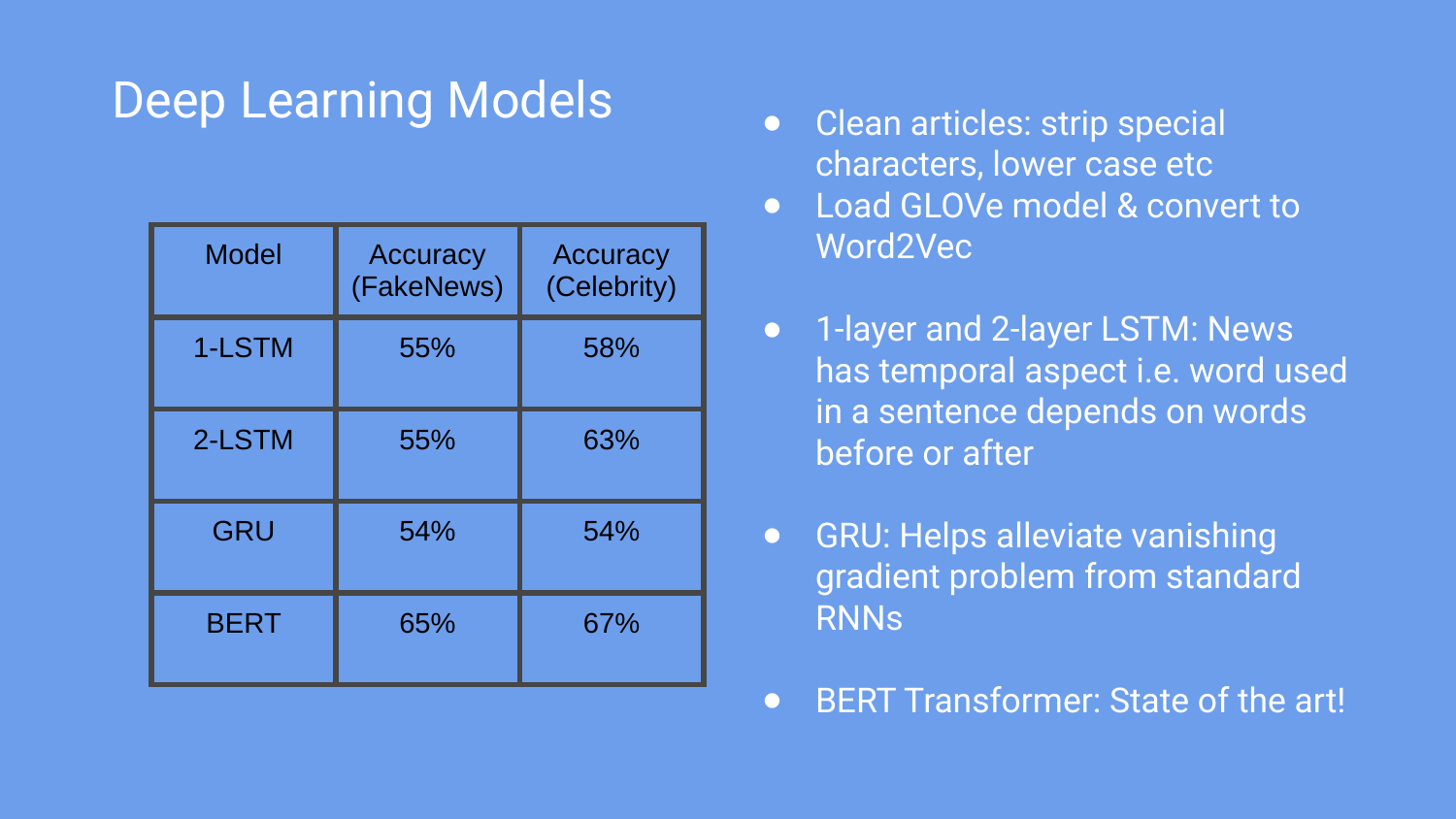

# Deep Learning Models
Clean articles: strip special characters, lower case etc
Load GLOVe model & convert to Word2Vec

1-layer and 2-layer LSTM: News has temporal aspect i.e. word used in a sentence depends on words before or after

GRU: Helps alleviate vanishing gradient problem from standard RNNs

BERT Transformer: State of the art!
| Model | Accuracy (FakeNews) | Accuracy (Celebrity) |
| --- | --- | --- |
| 1-LSTM | 55% | 58% |
| 2-LSTM | 55% | 63% |
| GRU | 54% | 54% |
| BERT | 65% | 67% |